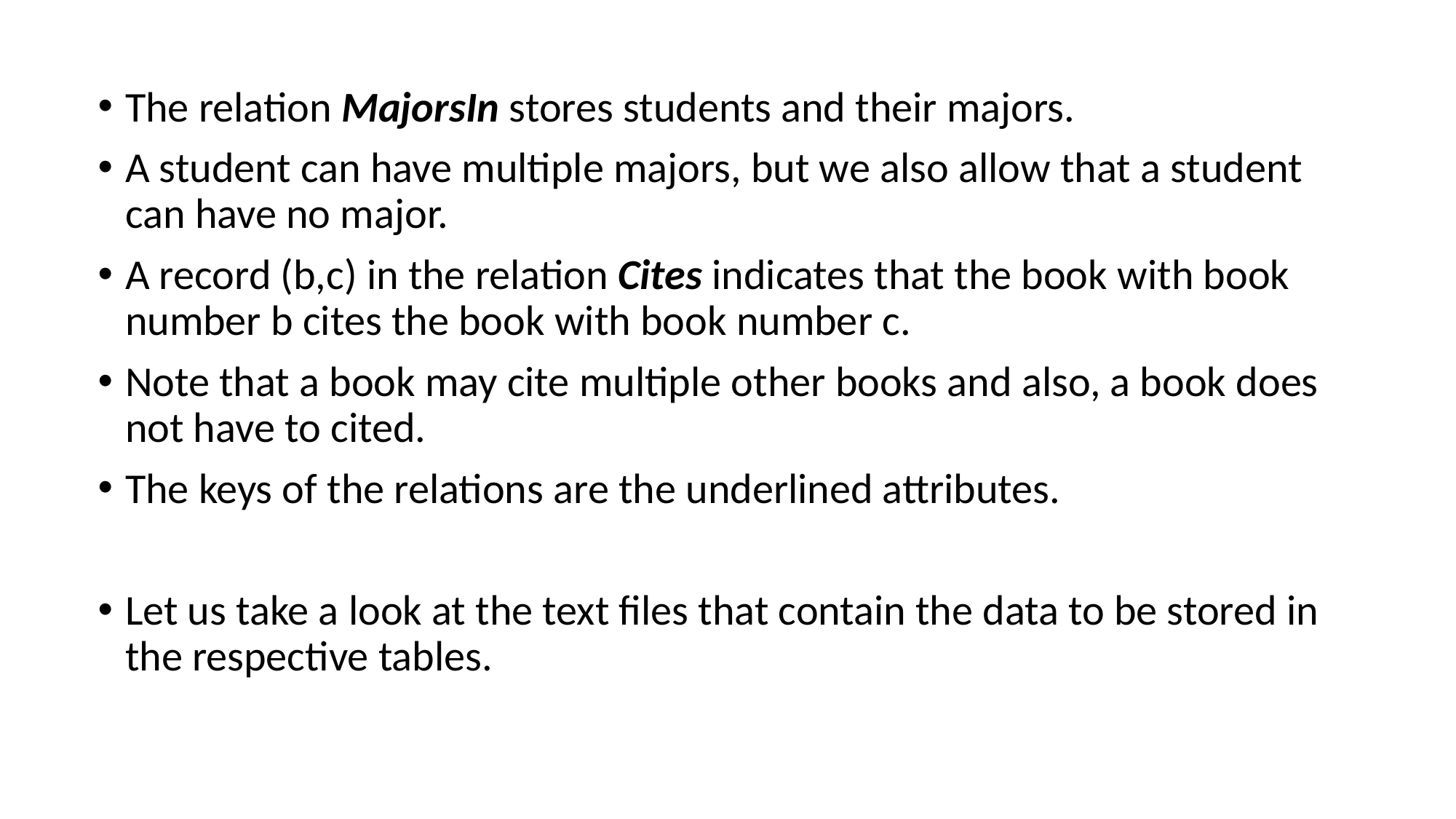

The relation MajorsIn stores students and their majors.
A student can have multiple majors, but we also allow that a student can have no major.
A record (b,c) in the relation Cites indicates that the book with book number b cites the book with book number c.
Note that a book may cite multiple other books and also, a book does not have to cited.
The keys of the relations are the underlined attributes.

Let us take a look at the text files that contain the data to be stored in the respective tables.